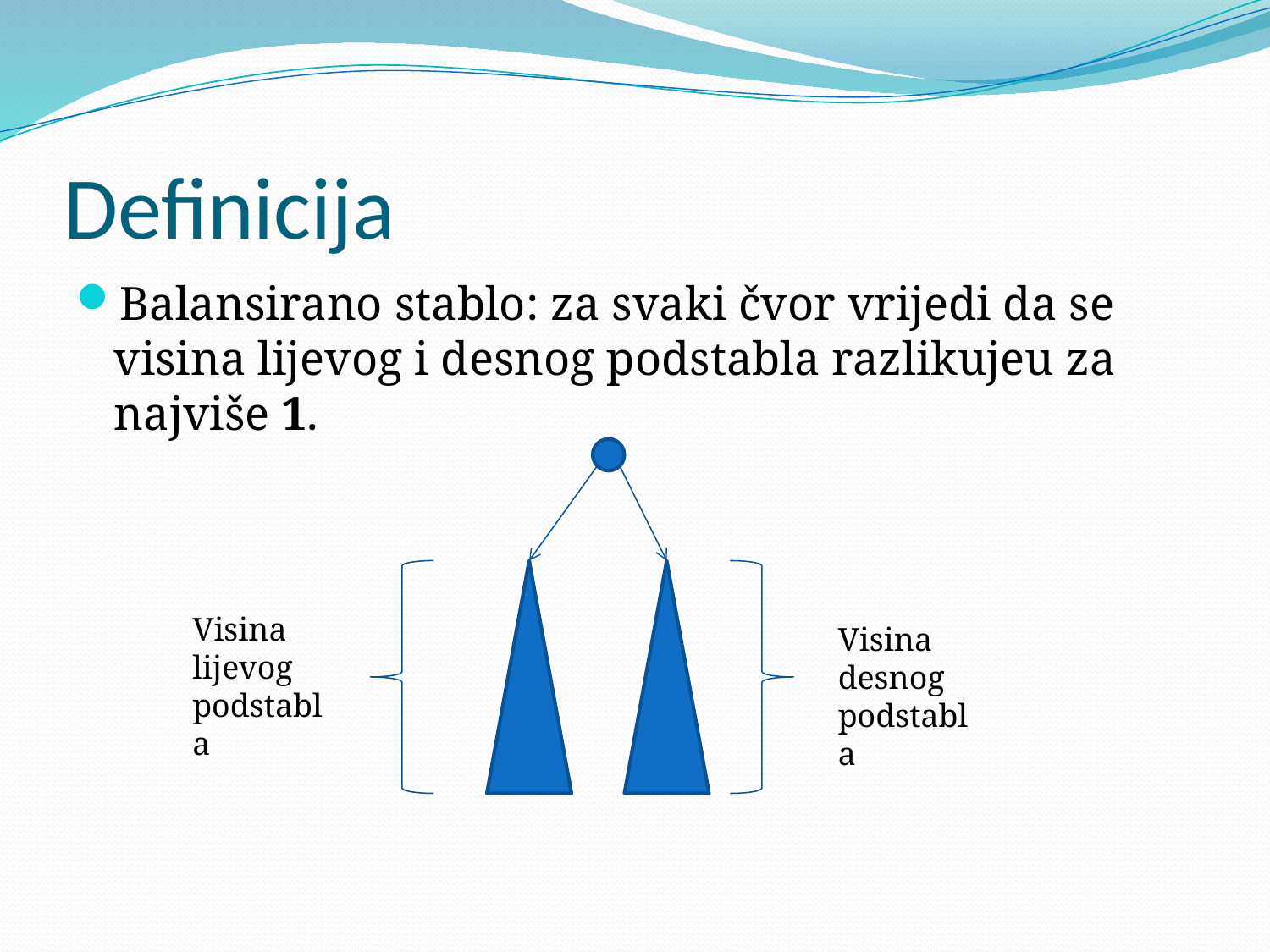

# Definicija
Balansirano stablo: za svaki čvor vrijedi da se visina lijevog i desnog podstabla razlikujeu za najviše 1.

Visina lijevog podstabla
Visina desnog podstabla